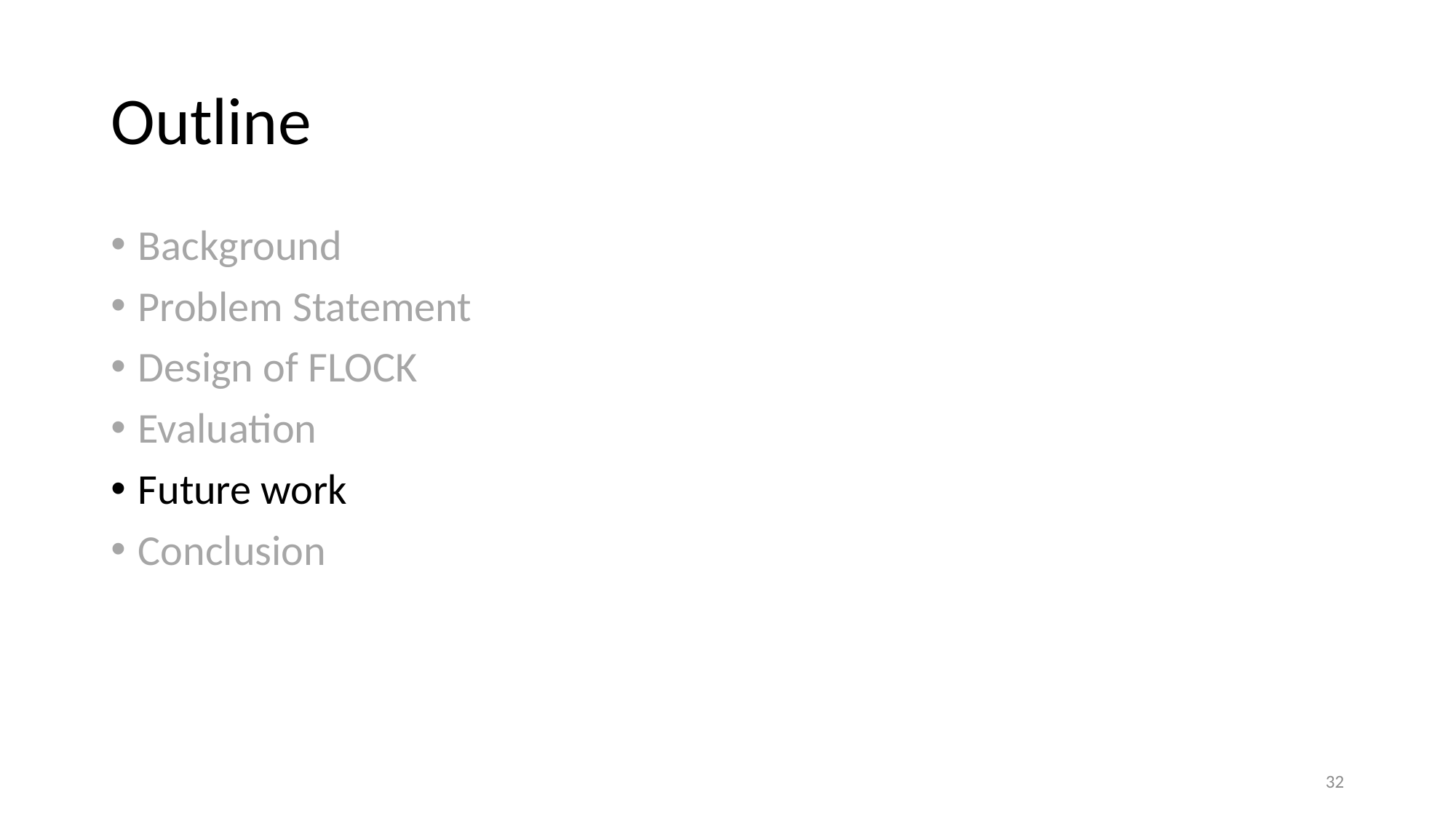

# Outline
Background
Problem Statement
Design of FLOCK
Evaluation
Future work
Conclusion

32